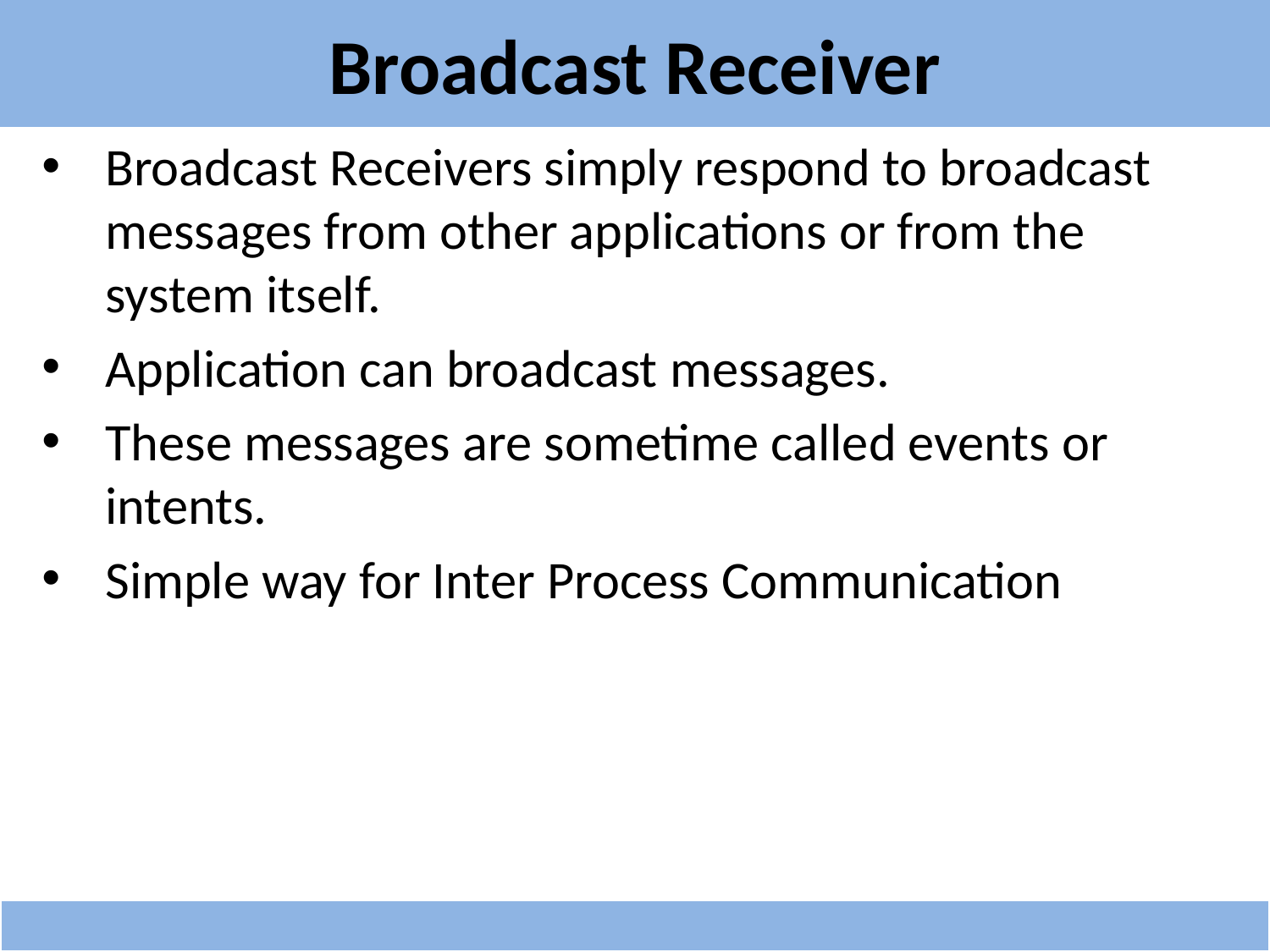

# Broadcast Receiver
Broadcast Receivers simply respond to broadcast messages from other applications or from the system itself.
Application can broadcast messages.
These messages are sometime called events or intents.
Simple way for Inter Process Communication